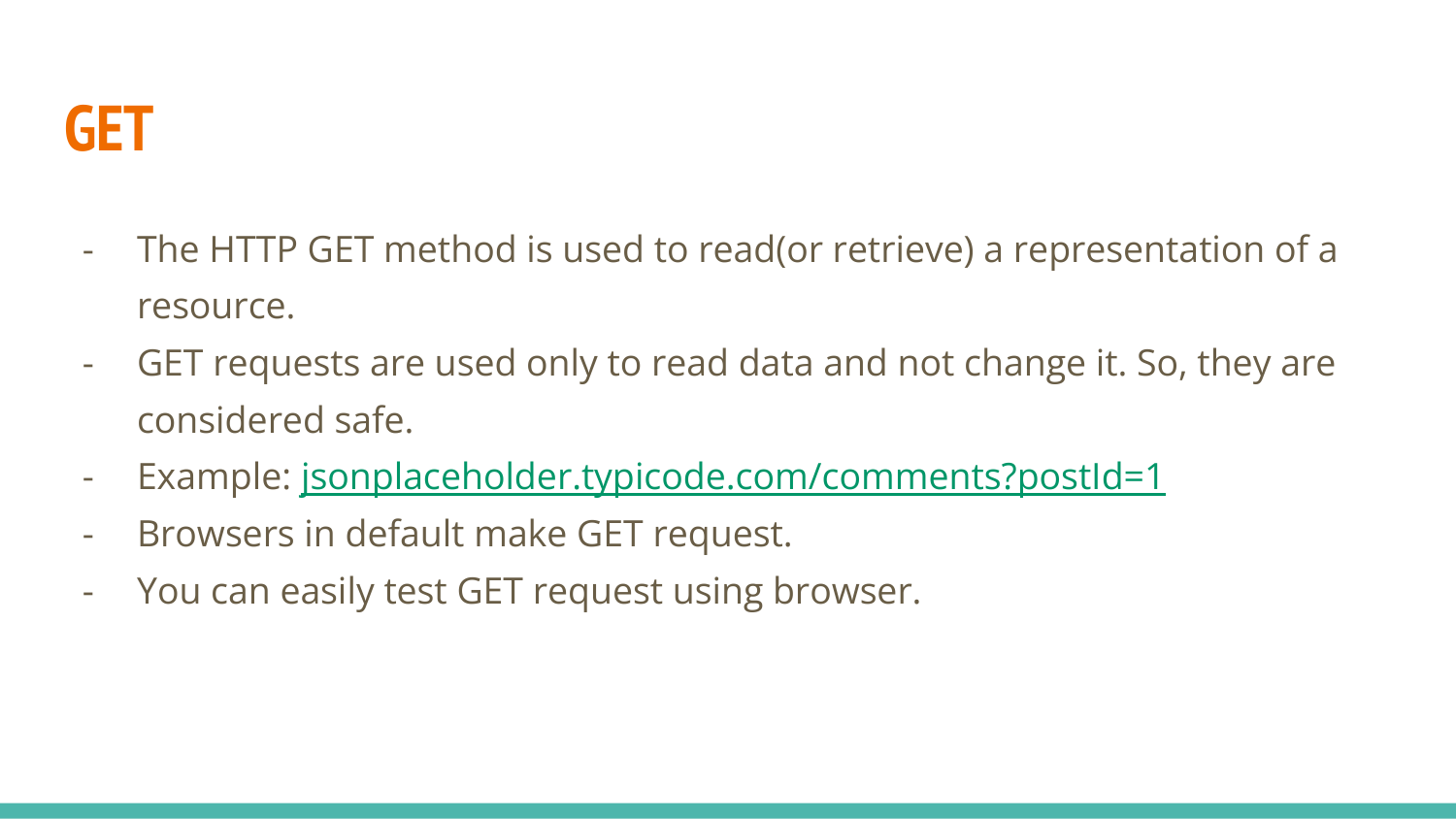

# GET
The HTTP GET method is used to read(or retrieve) a representation of a resource.
GET requests are used only to read data and not change it. So, they are considered safe.
Example: jsonplaceholder.typicode.com/comments?postId=1
Browsers in default make GET request.
You can easily test GET request using browser.